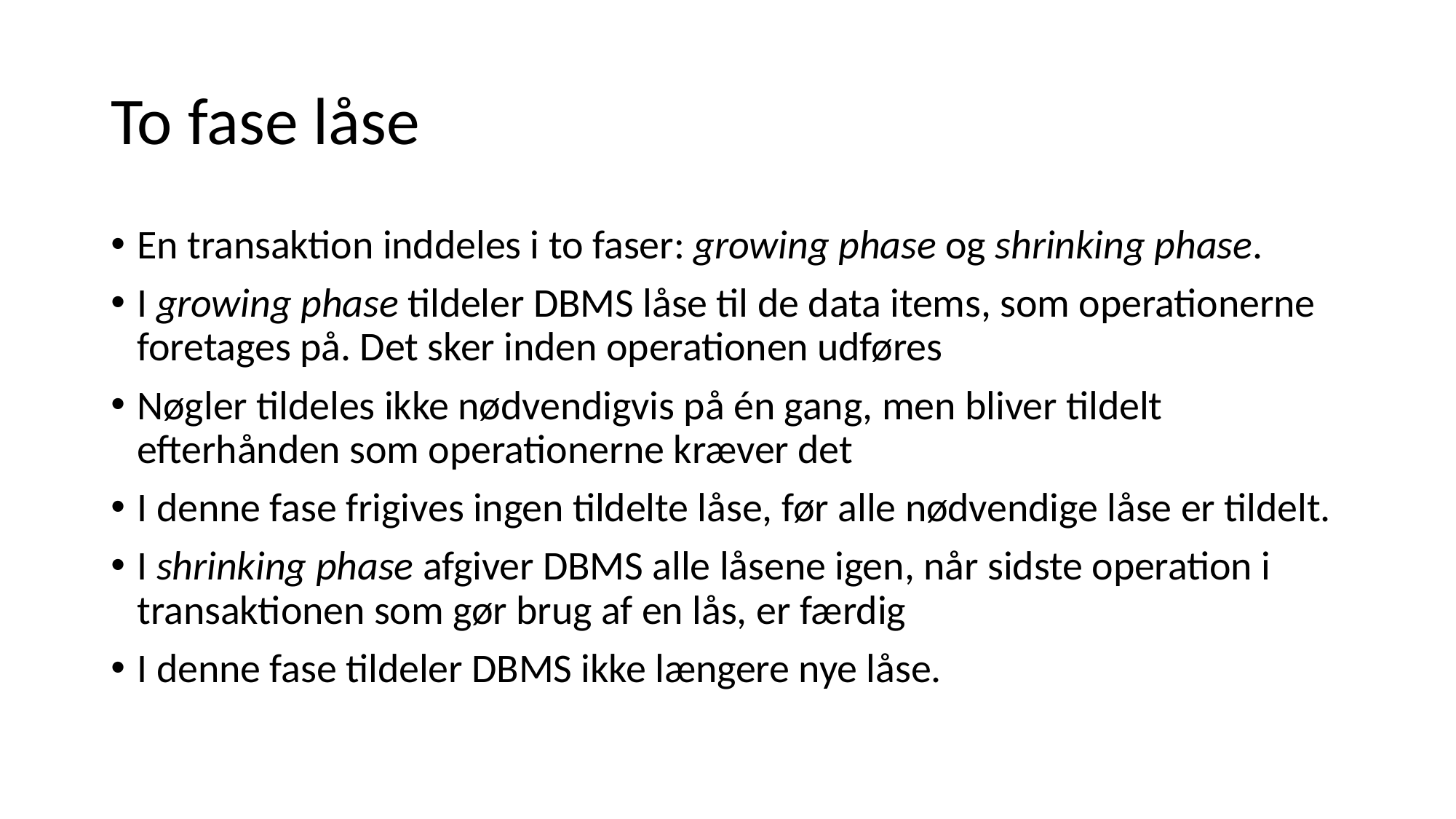

# To fase låse
En transaktion inddeles i to faser: growing phase og shrinking phase.
I growing phase tildeler DBMS låse til de data items, som operationerne foretages på. Det sker inden operationen udføres
Nøgler tildeles ikke nødvendigvis på én gang, men bliver tildelt efterhånden som operationerne kræver det
I denne fase frigives ingen tildelte låse, før alle nødvendige låse er tildelt.
I shrinking phase afgiver DBMS alle låsene igen, når sidste operation i transaktionen som gør brug af en lås, er færdig
I denne fase tildeler DBMS ikke længere nye låse.